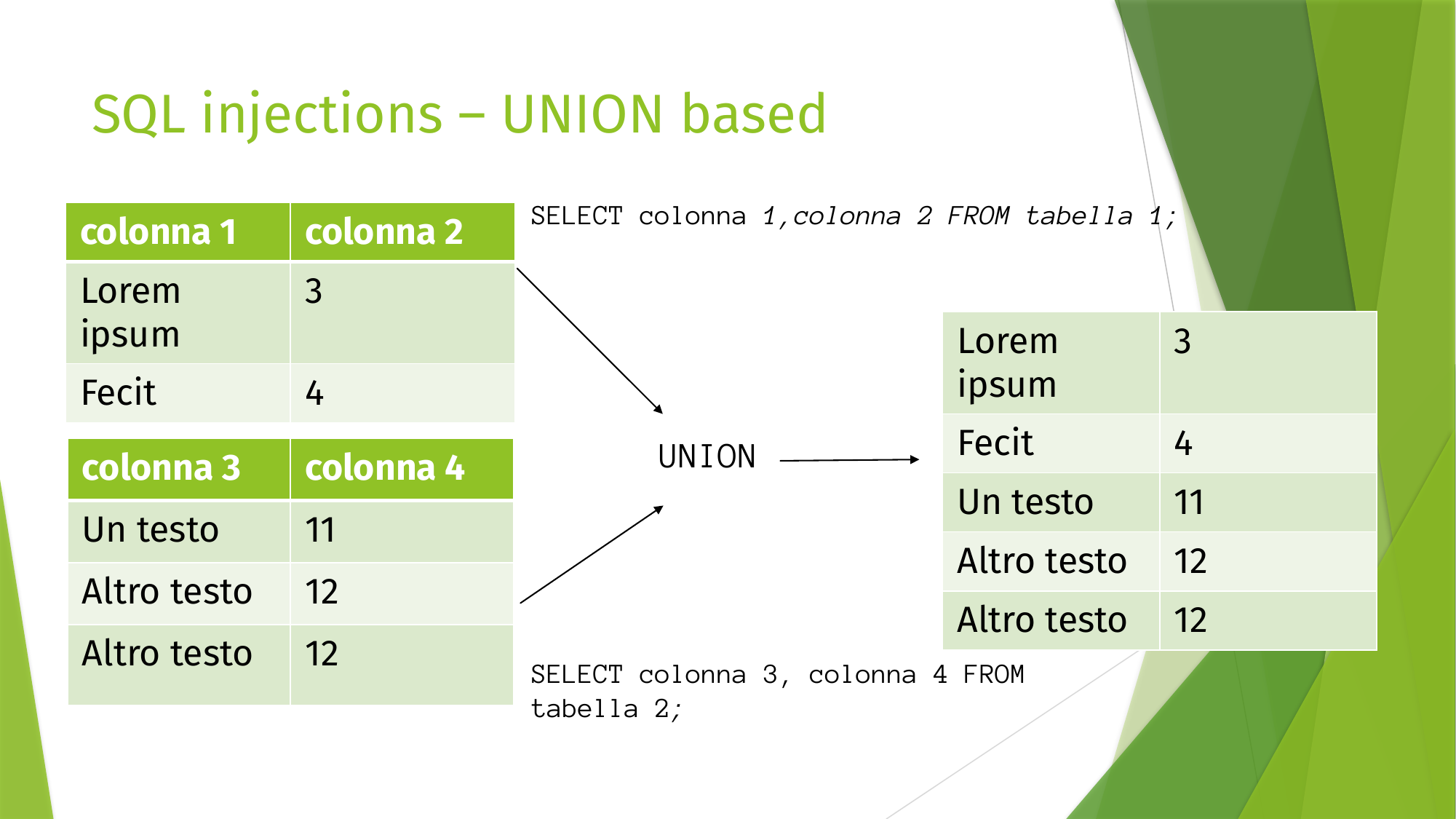

# SQL injections – UNION based

SELECT colonna 1,colonna 2 FROM tabella 1;
| colonna 1 | colonna 2 |
| --- | --- |
| Lorem ipsum | 3 |
| Fecit | 4 |
| Lorem ipsum | 3 |
| --- | --- |
| Fecit | 4 |
| Un testo | 11 |
| Altro testo | 12 |
| Altro testo | 12 |
UNION
| colonna 3 | colonna 4 |
| --- | --- |
| Un testo | 11 |
| Altro testo | 12 |
| Altro testo | 12 |
SELECT colonna 3, colonna 4 FROM tabella 2;